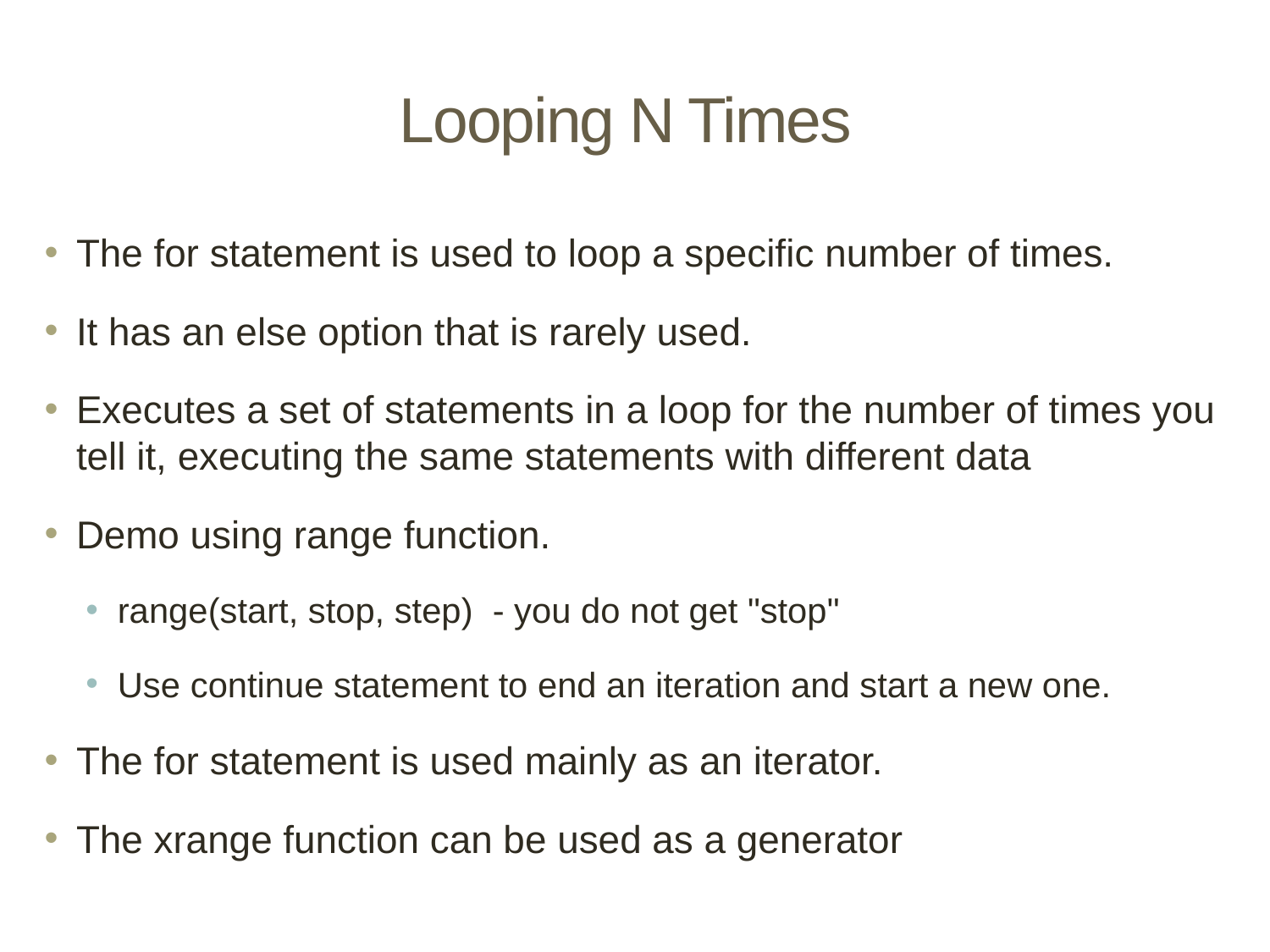

# Looping N Times
The for statement is used to loop a specific number of times.
It has an else option that is rarely used.
Executes a set of statements in a loop for the number of times you tell it, executing the same statements with different data
Demo using range function.
range(start, stop, step)  - you do not get "stop"
Use continue statement to end an iteration and start a new one.
The for statement is used mainly as an iterator.
The xrange function can be used as a generator